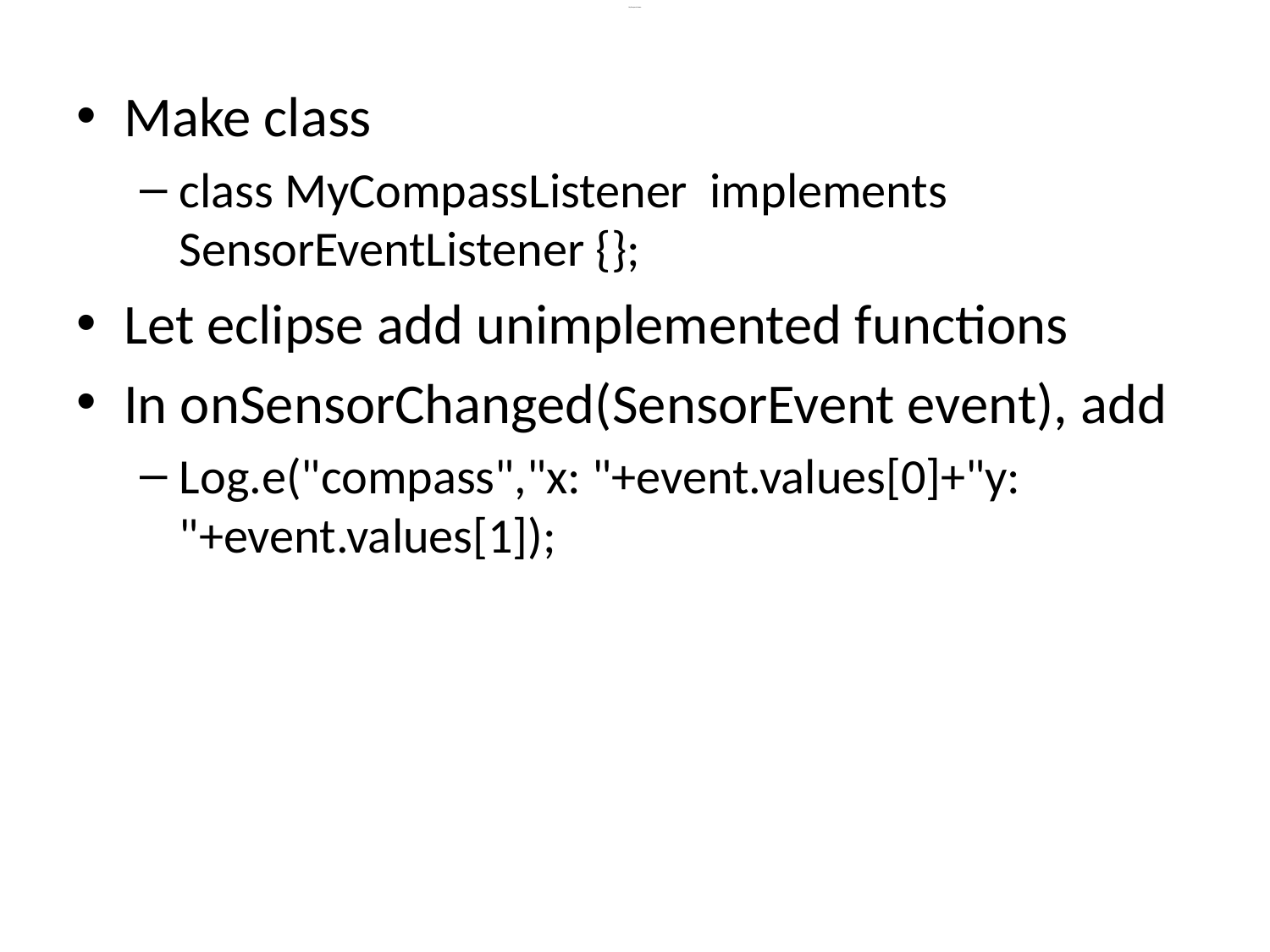

# MyCompassListener
Make class
class MyCompassListener  implements SensorEventListener {};
Let eclipse add unimplemented functions
In onSensorChanged(SensorEvent event), add
Log.e("compass","x: "+event.values[0]+"y: "+event.values[1]);